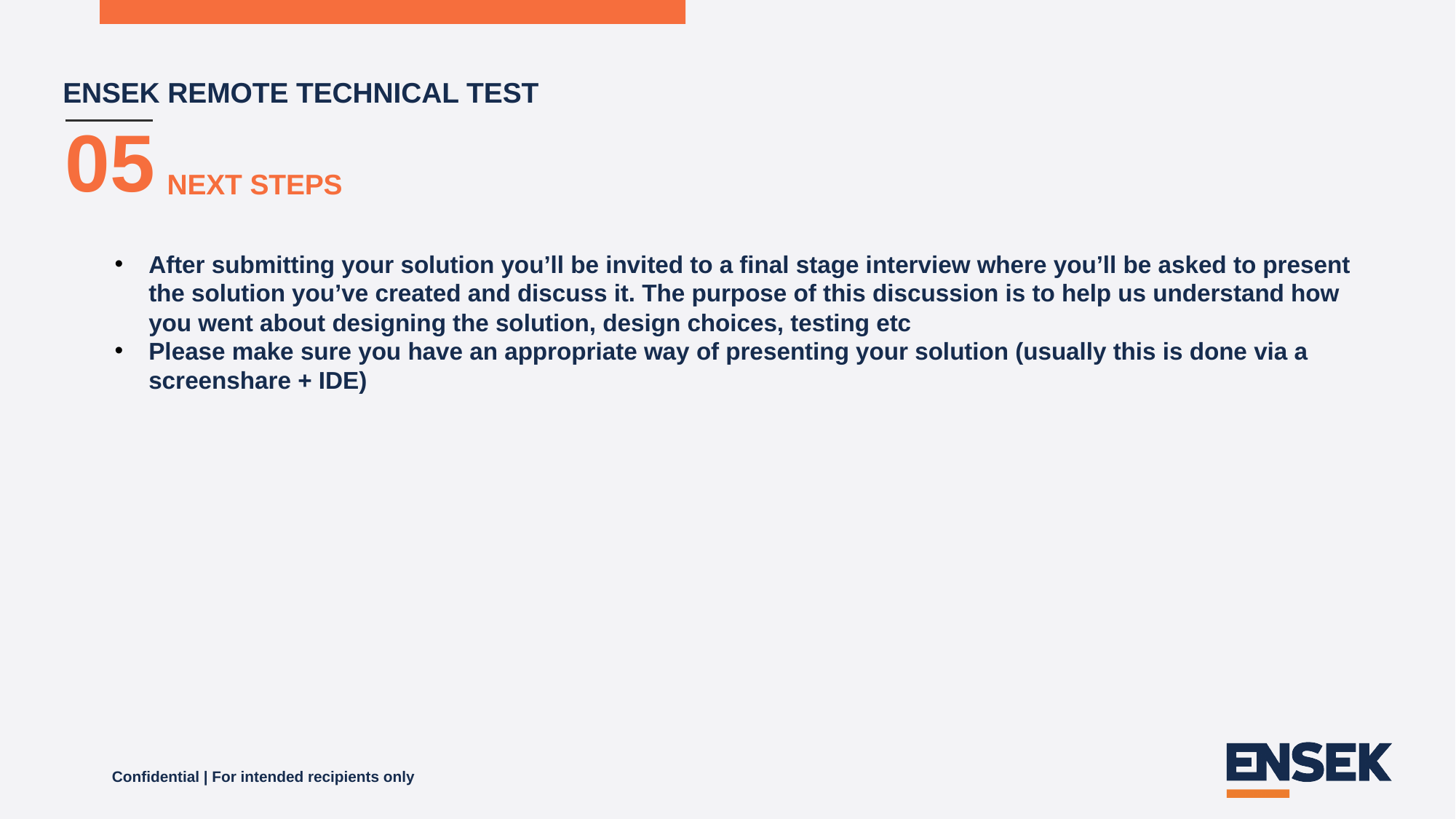

ENSEK REMOTE TECHNICAL TEST
05
NEXT STEPS
After submitting your solution you’ll be invited to a final stage interview where you’ll be asked to present the solution you’ve created and discuss it. The purpose of this discussion is to help us understand how you went about designing the solution, design choices, testing etc
Please make sure you have an appropriate way of presenting your solution (usually this is done via a screenshare + IDE)